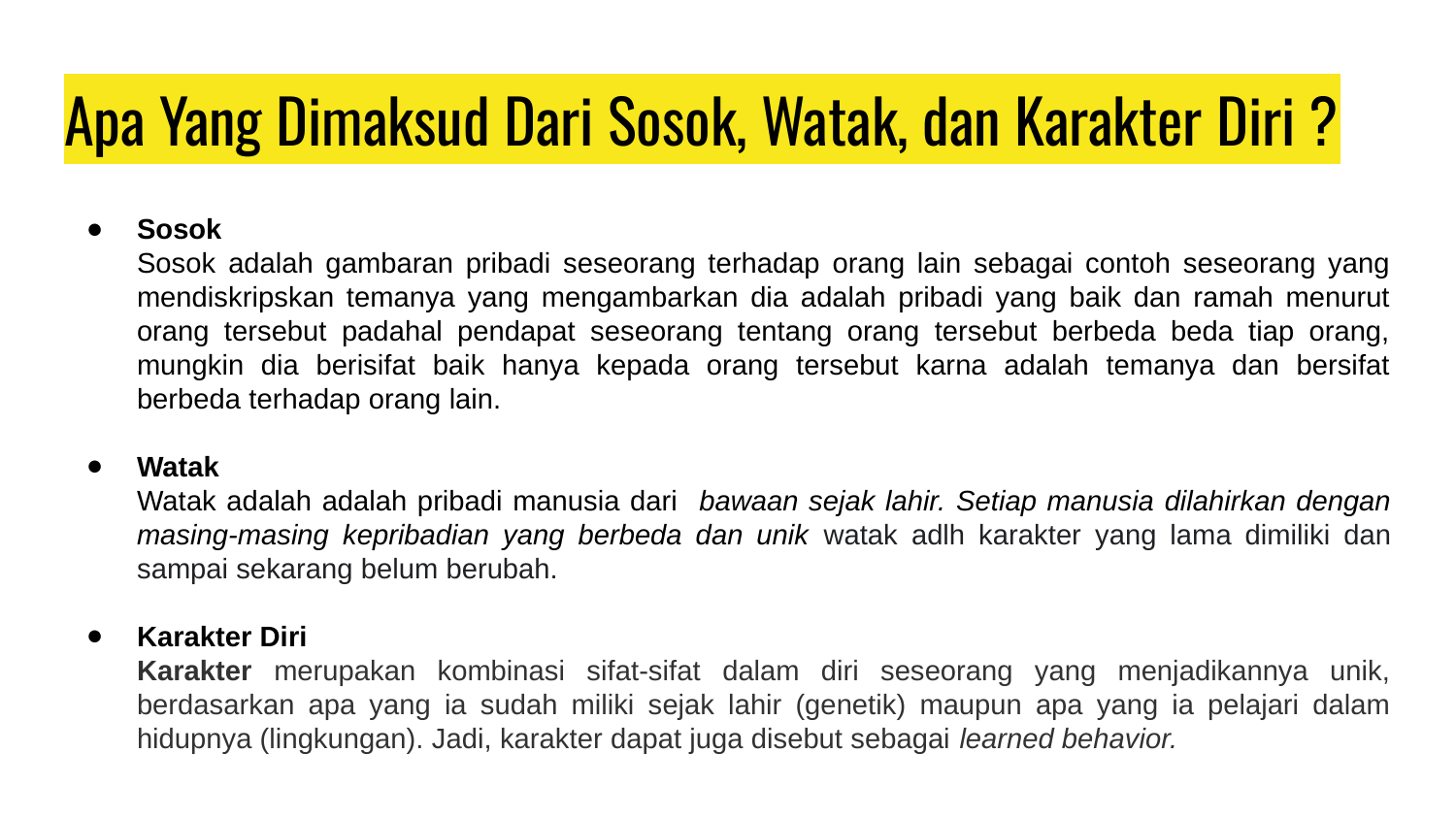

# Apa Yang Dimaksud Dari Sosok, Watak, dan Karakter Diri ?
Sosok
Sosok adalah gambaran pribadi seseorang terhadap orang lain sebagai contoh seseorang yang mendiskripskan temanya yang mengambarkan dia adalah pribadi yang baik dan ramah menurut orang tersebut padahal pendapat seseorang tentang orang tersebut berbeda beda tiap orang, mungkin dia berisifat baik hanya kepada orang tersebut karna adalah temanya dan bersifat berbeda terhadap orang lain.

Watak
Watak adalah adalah pribadi manusia dari  bawaan sejak lahir. Setiap manusia dilahirkan dengan masing-masing kepribadian yang berbeda dan unik watak adlh karakter yang lama dimiliki dan sampai sekarang belum berubah.

Karakter Diri
Karakter merupakan kombinasi sifat-sifat dalam diri seseorang yang menjadikannya unik, berdasarkan apa yang ia sudah miliki sejak lahir (genetik) maupun apa yang ia pelajari dalam hidupnya (lingkungan). Jadi, karakter dapat juga disebut sebagai learned behavior.